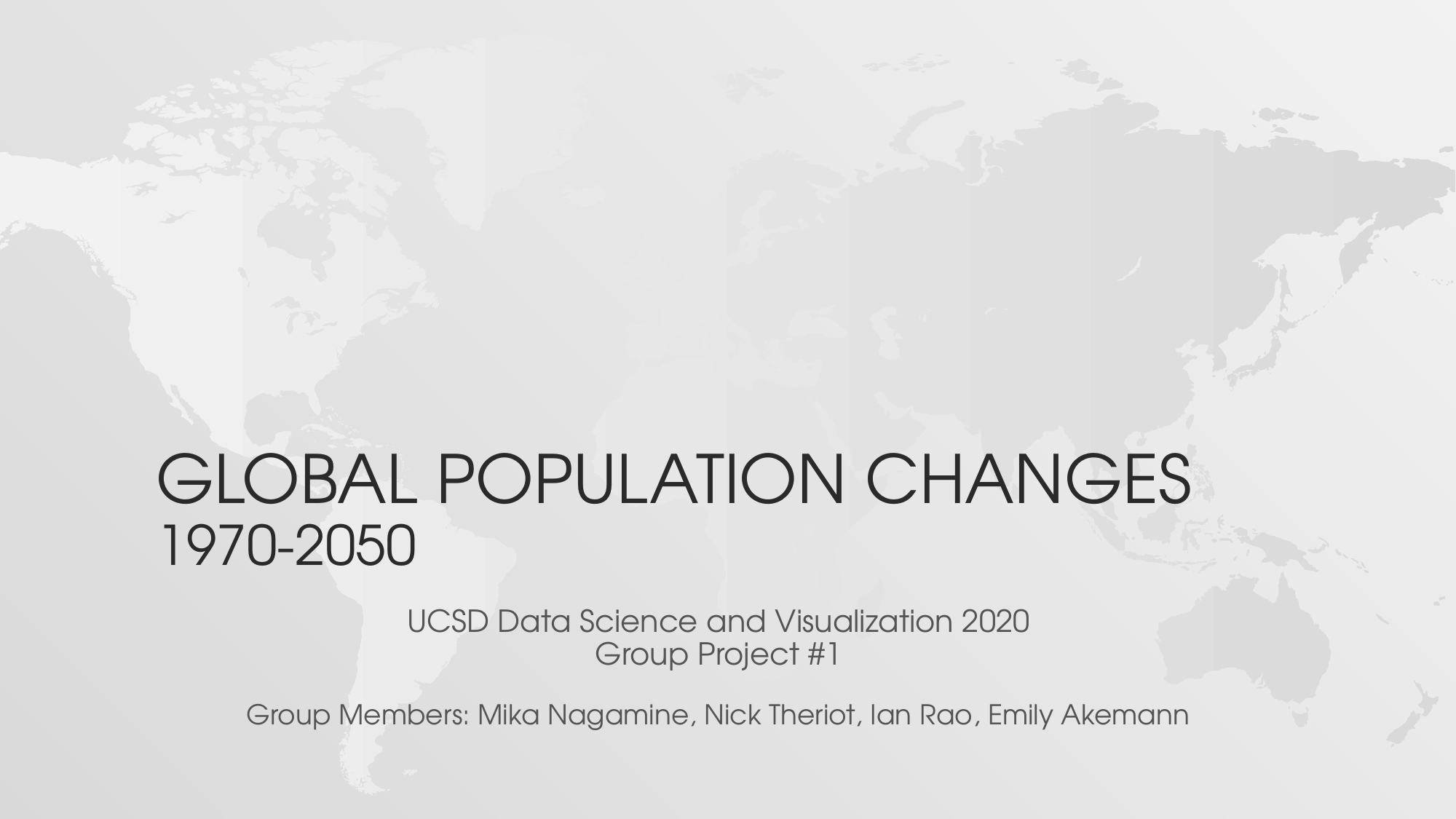

# Global Population changes 1970-2050
UCSD Data Science and Visualization 2020
Group Project #1

Group Members: Mika Nagamine, Nick Theriot, Ian Rao, Emily Akemann